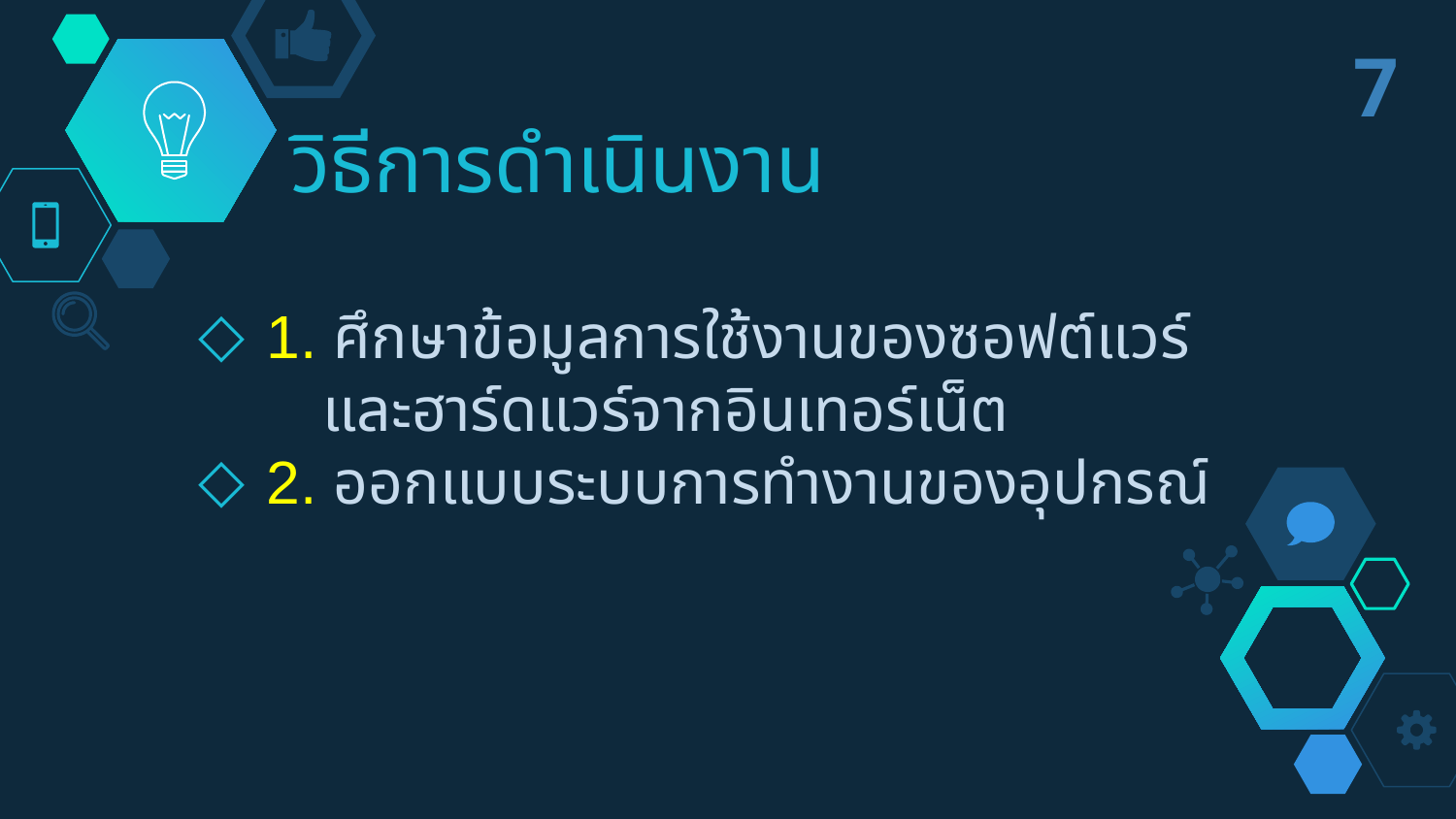

7
# วิธีการดำเนินงาน
 1. ศึกษาข้อมูลการใช้งานของซอฟต์แวร์
         และฮาร์ดแวร์จากอินเทอร์เน็ต
 2. ออกแบบระบบการทำงานของอุปกรณ์